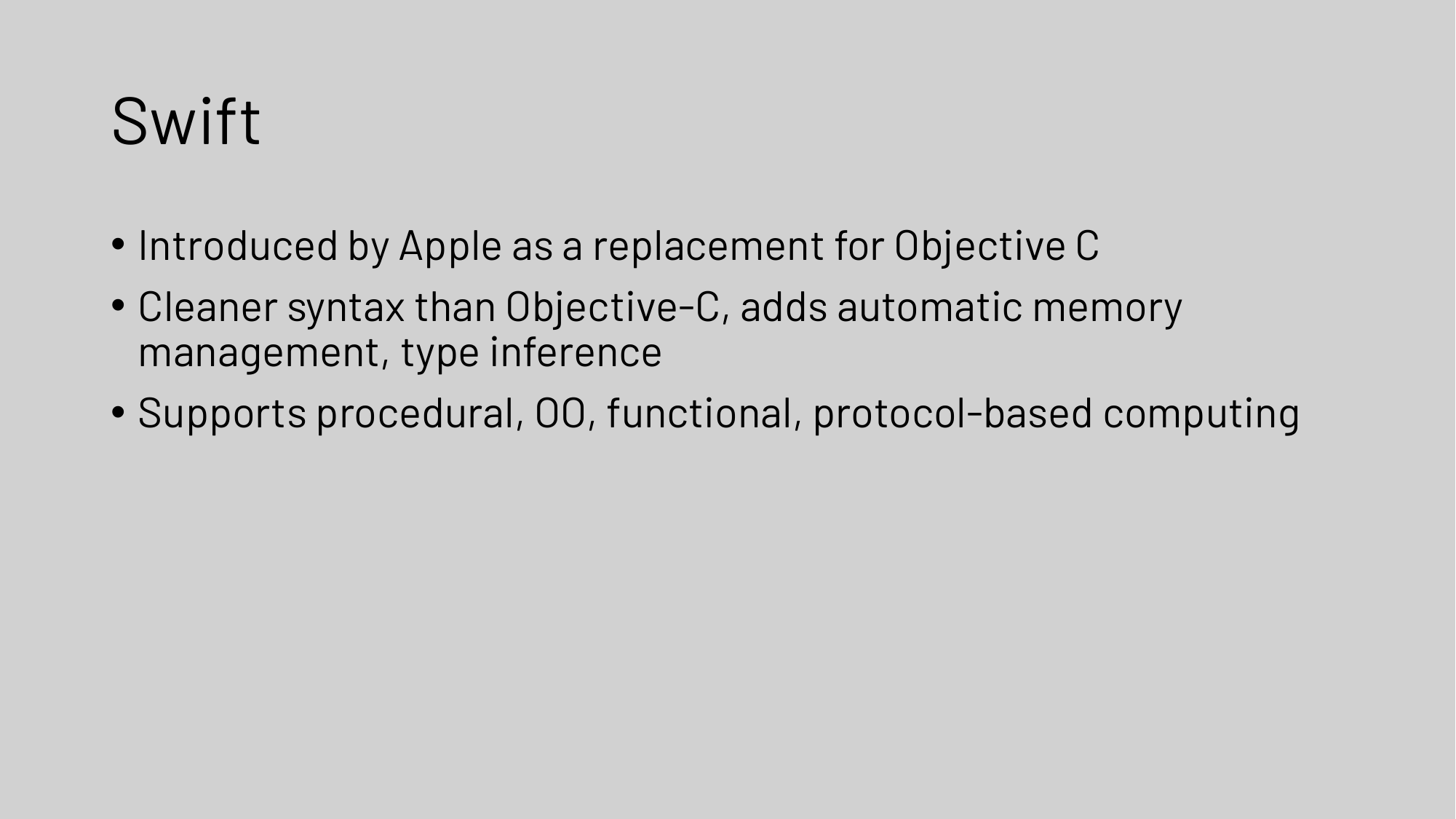

# Swift
Introduced by Apple as a replacement for Objective C
Cleaner syntax than Objective-C, adds automatic memory management, type inference
Supports procedural, OO, functional, protocol-based computing